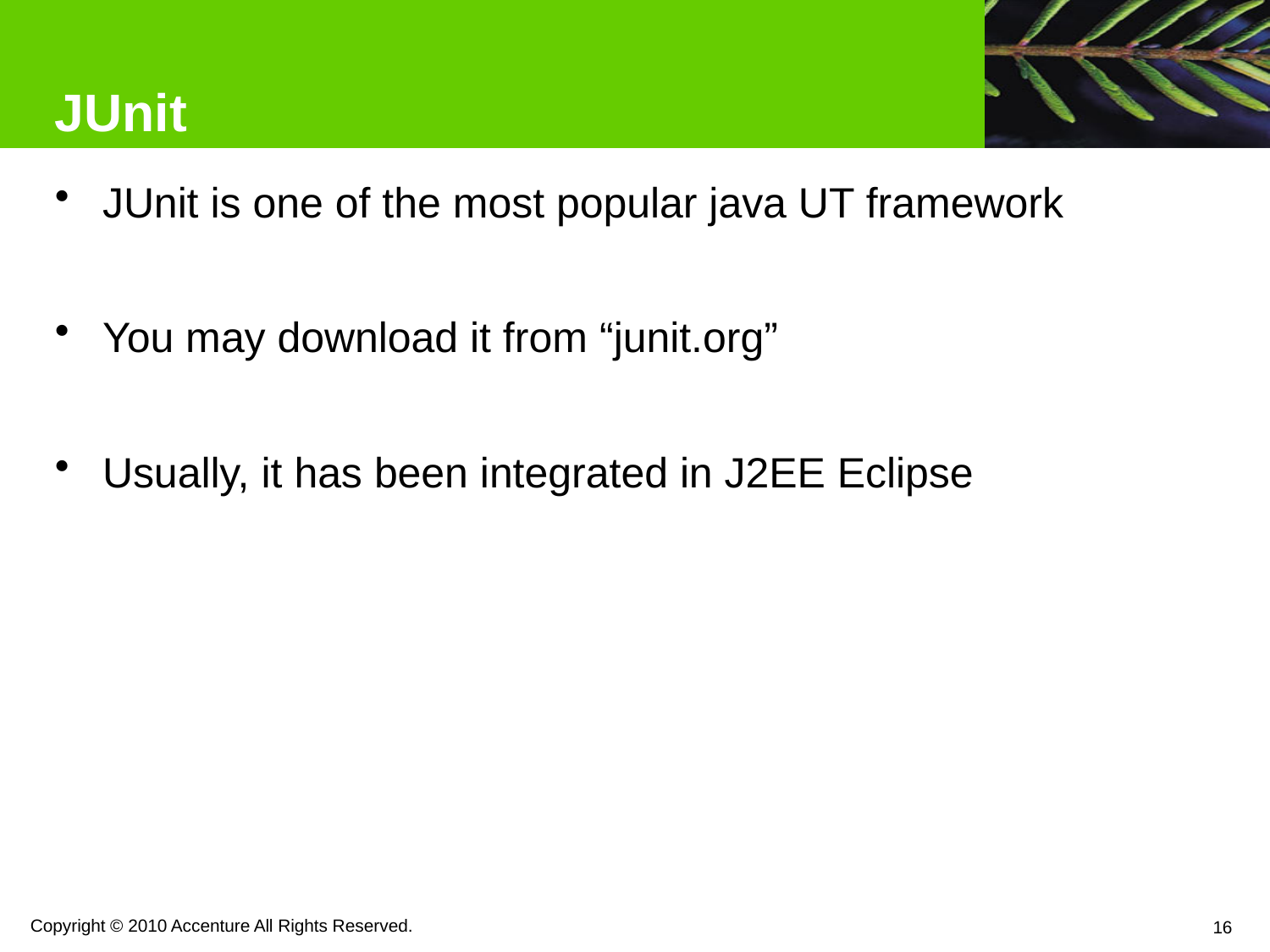

# JUnit
JUnit is one of the most popular java UT framework

You may download it from “junit.org”

Usually, it has been integrated in J2EE Eclipse
Copyright © 2010 Accenture All Rights Reserved.
16